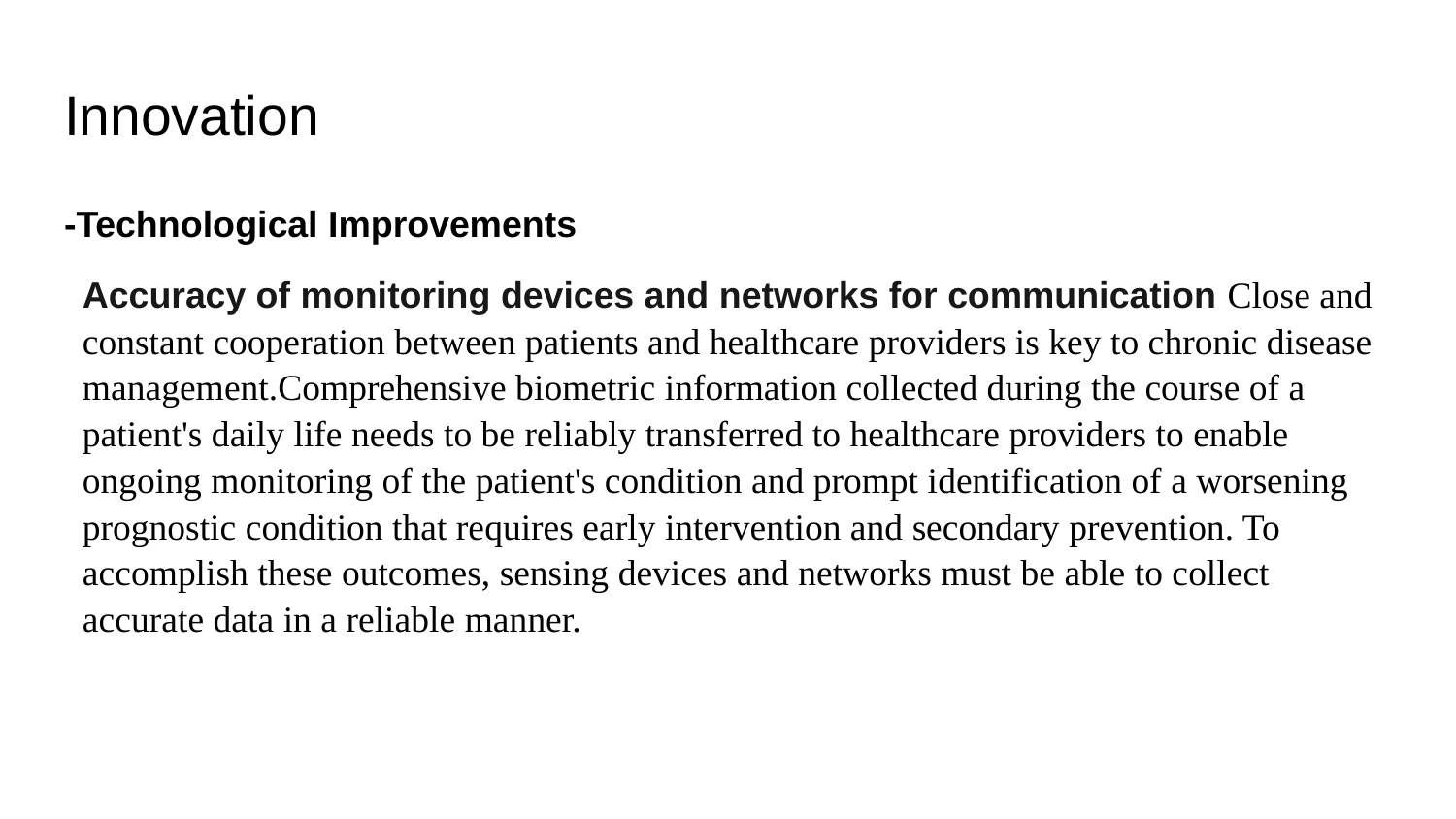

# Innovation

-Technological Improvements
Accuracy of monitoring devices and networks for communication Close and constant cooperation between patients and healthcare providers is key to chronic disease management.Comprehensive biometric information collected during the course of a patient's daily life needs to be reliably transferred to healthcare providers to enable ongoing monitoring of the patient's condition and prompt identification of a worsening prognostic condition that requires early intervention and secondary prevention. To accomplish these outcomes, sensing devices and networks must be able to collect accurate data in a reliable manner.